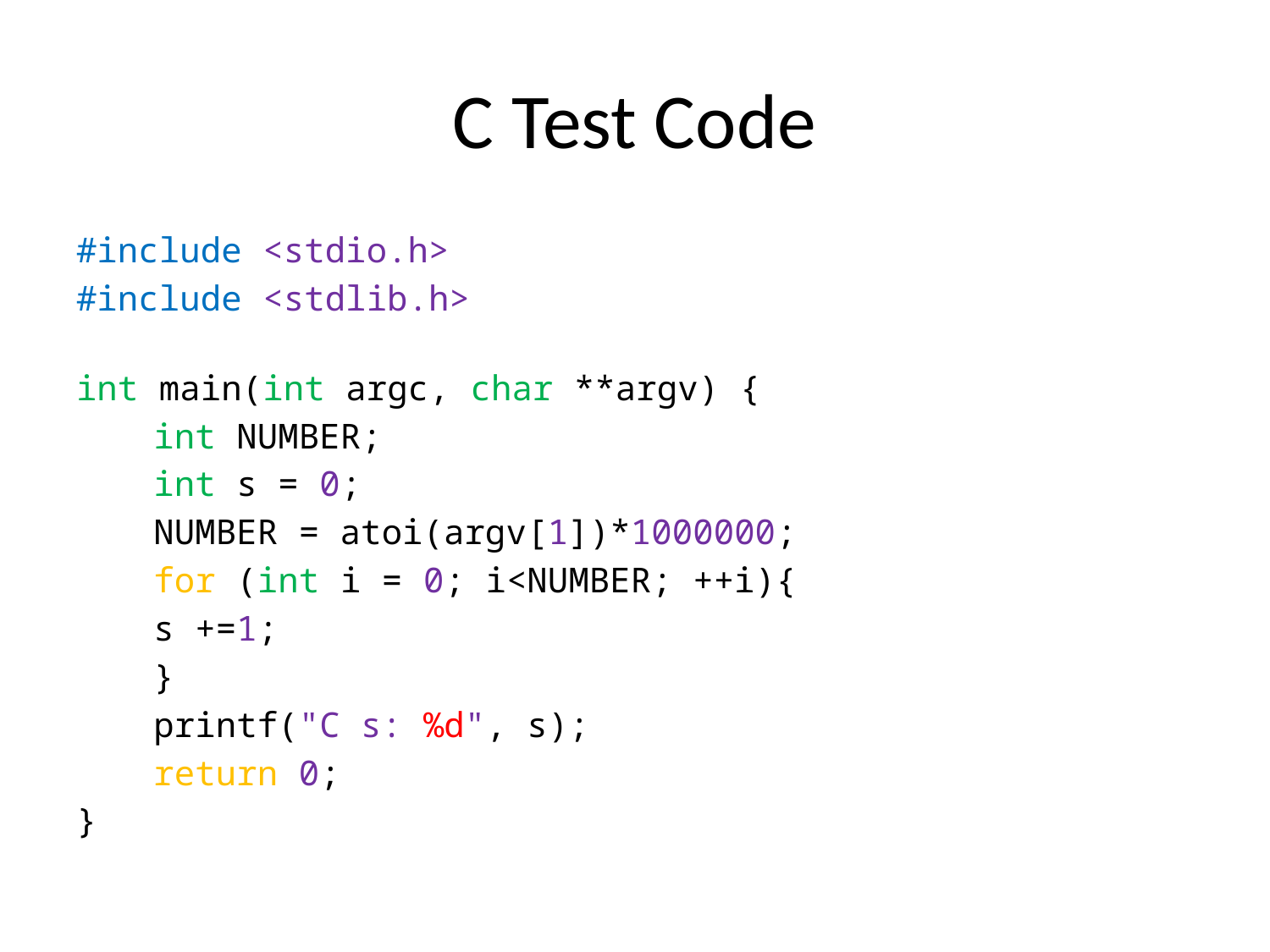

# C Test Code
#include <stdio.h>
#include <stdlib.h>
int main(int argc, char **argv) {
		int NUMBER;
		int s = 0;
		NUMBER = atoi(argv[1])*1000000;
		for (int i = 0; i<NUMBER; ++i){
				s +=1;
		}
		printf("C s: %d", s);
		return 0;
}